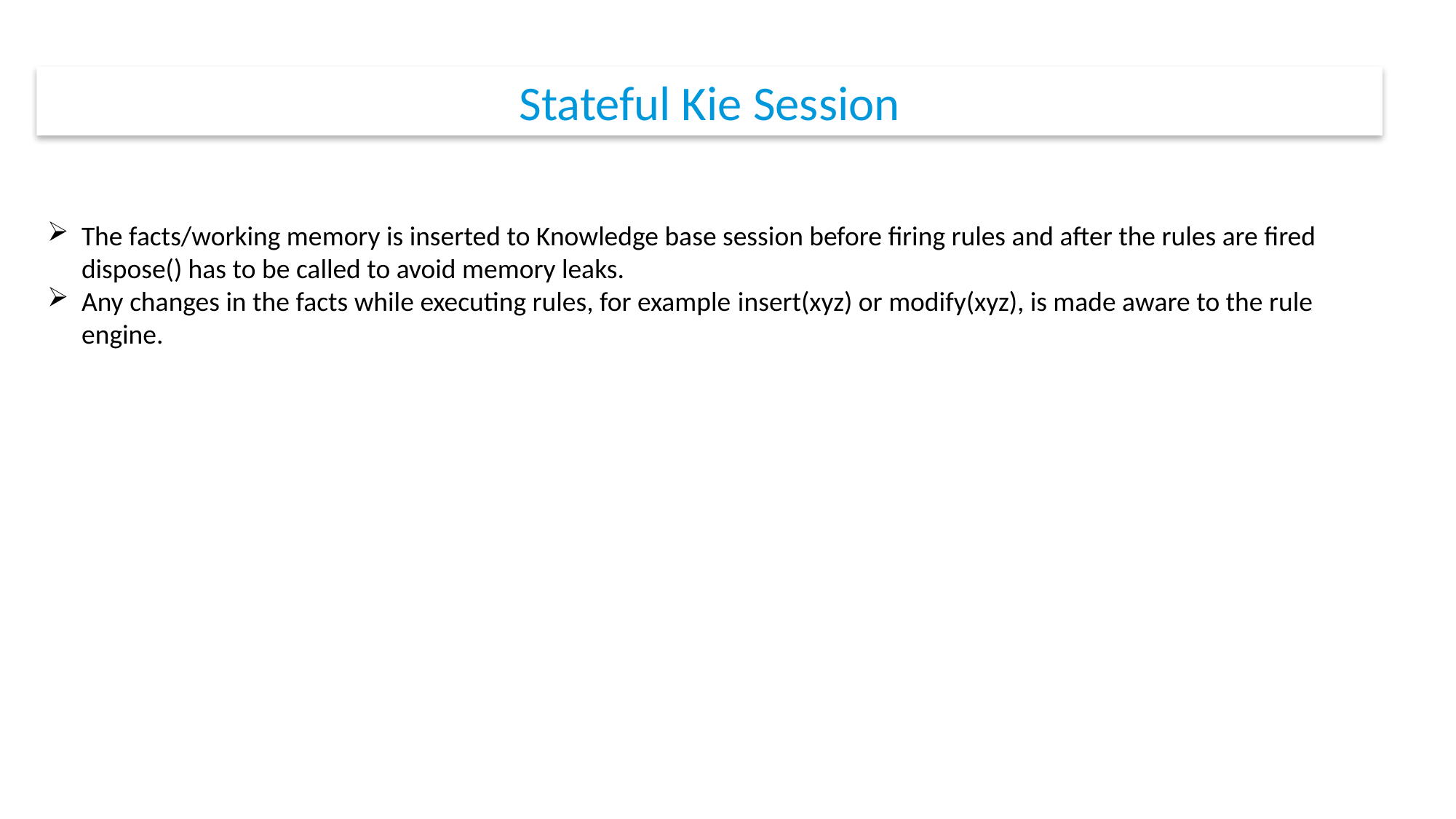

Stateful Kie Session
The facts/working memory is inserted to Knowledge base session before firing rules and after the rules are fired dispose() has to be called to avoid memory leaks.
Any changes in the facts while executing rules, for example insert(xyz) or modify(xyz), is made aware to the rule engine.